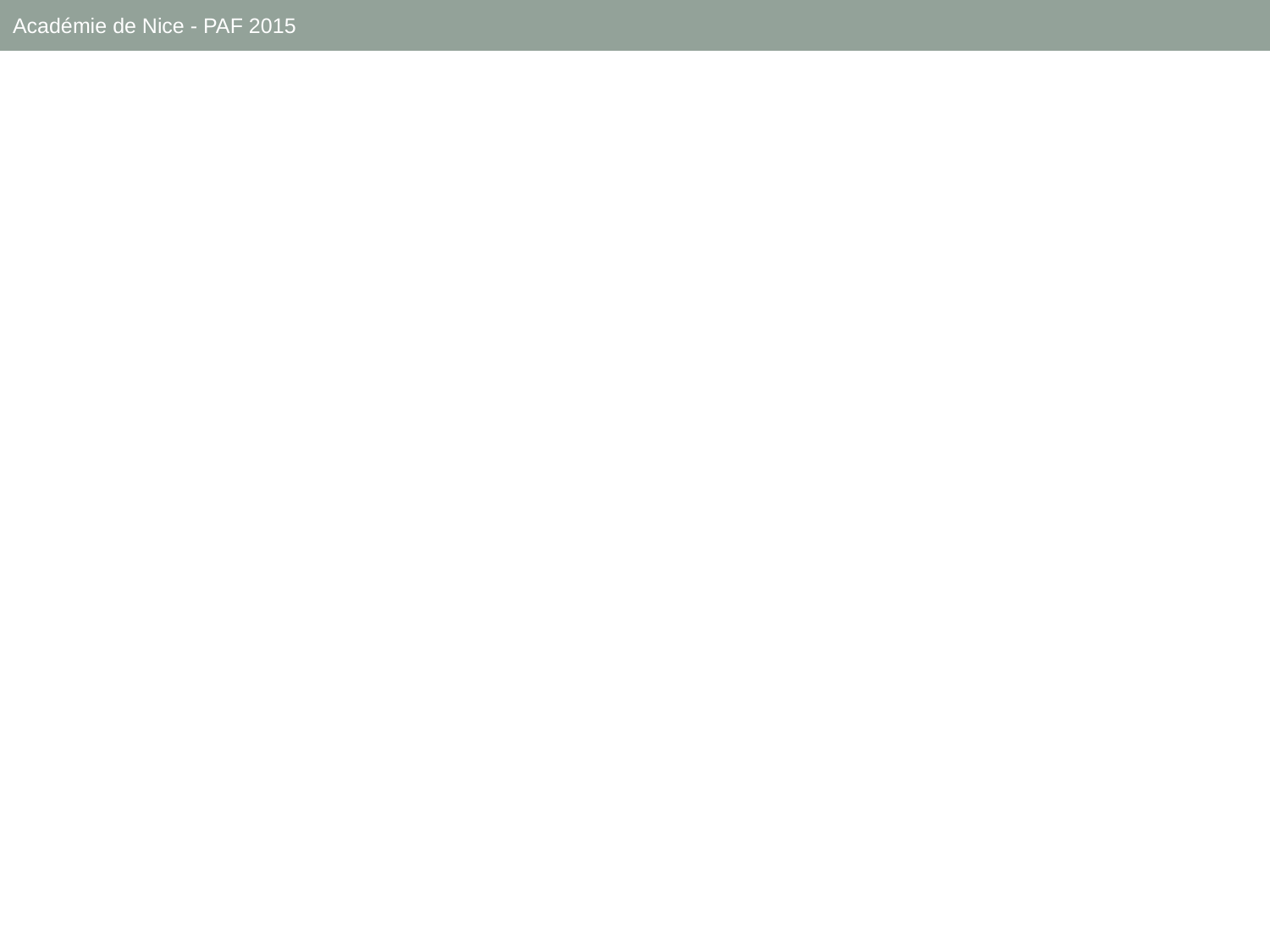

Académie de Nice - PAF 2015

#